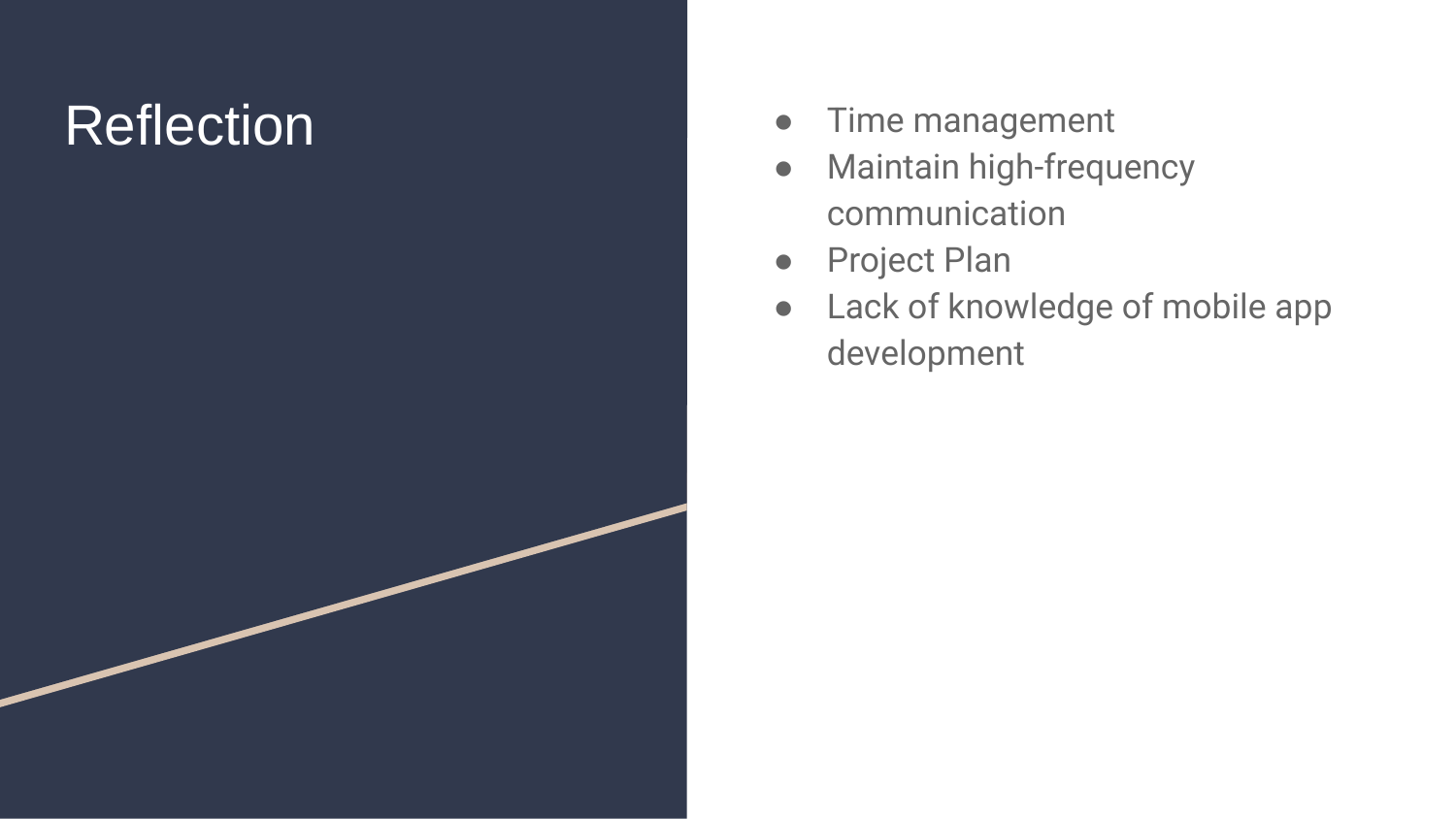

# Reflection
Time management
Maintain high-frequency communication
Project Plan
Lack of knowledge of mobile app development